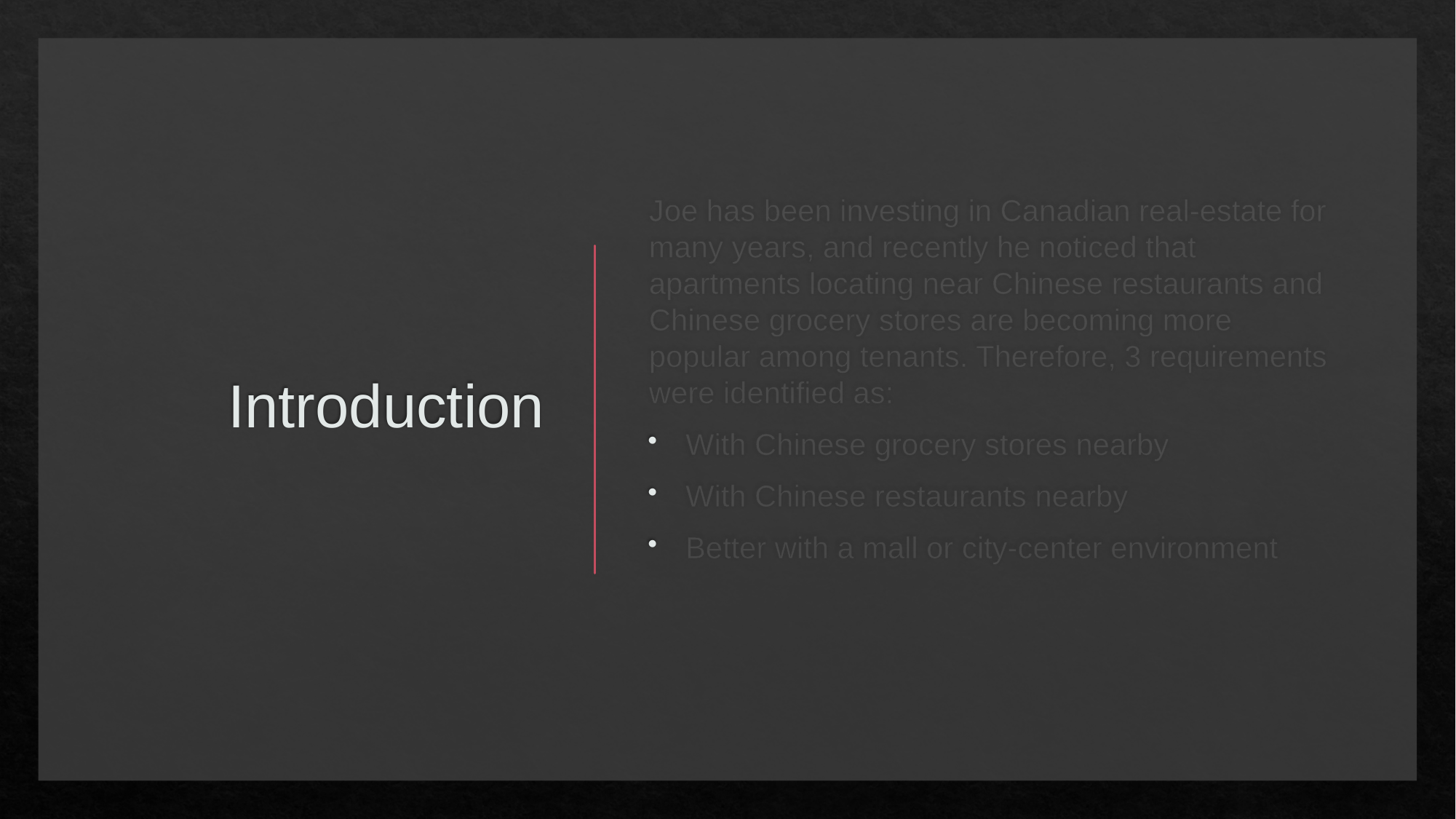

# Introduction
Joe has been investing in Canadian real-estate for many years, and recently he noticed that apartments locating near Chinese restaurants and Chinese grocery stores are becoming more popular among tenants. Therefore, 3 requirements were identified as:
With Chinese grocery stores nearby
With Chinese restaurants nearby
Better with a mall or city-center environment